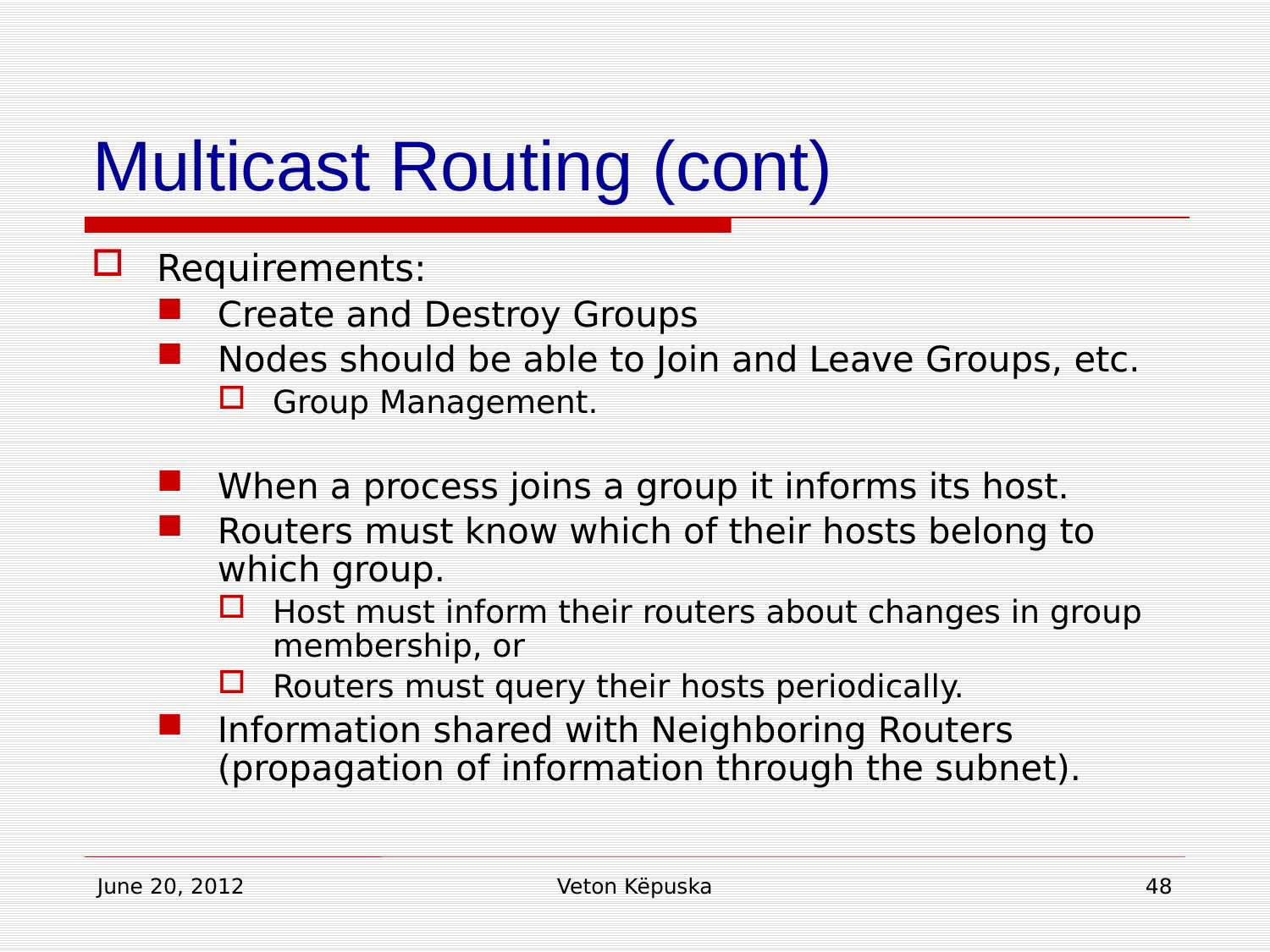

# Multicast Routing (cont)
Requirements:
Create and Destroy Groups
Nodes should be able to Join and Leave Groups, etc.
Group Management.

When a process joins a group it informs its host.
Routers must know which of their hosts belong to which group.
Host must inform their routers about changes in group membership, or
Routers must query their hosts periodically.
Information shared with Neighboring Routers (propagation of information through the subnet).
June 20, 2012
Veton Këpuska
48